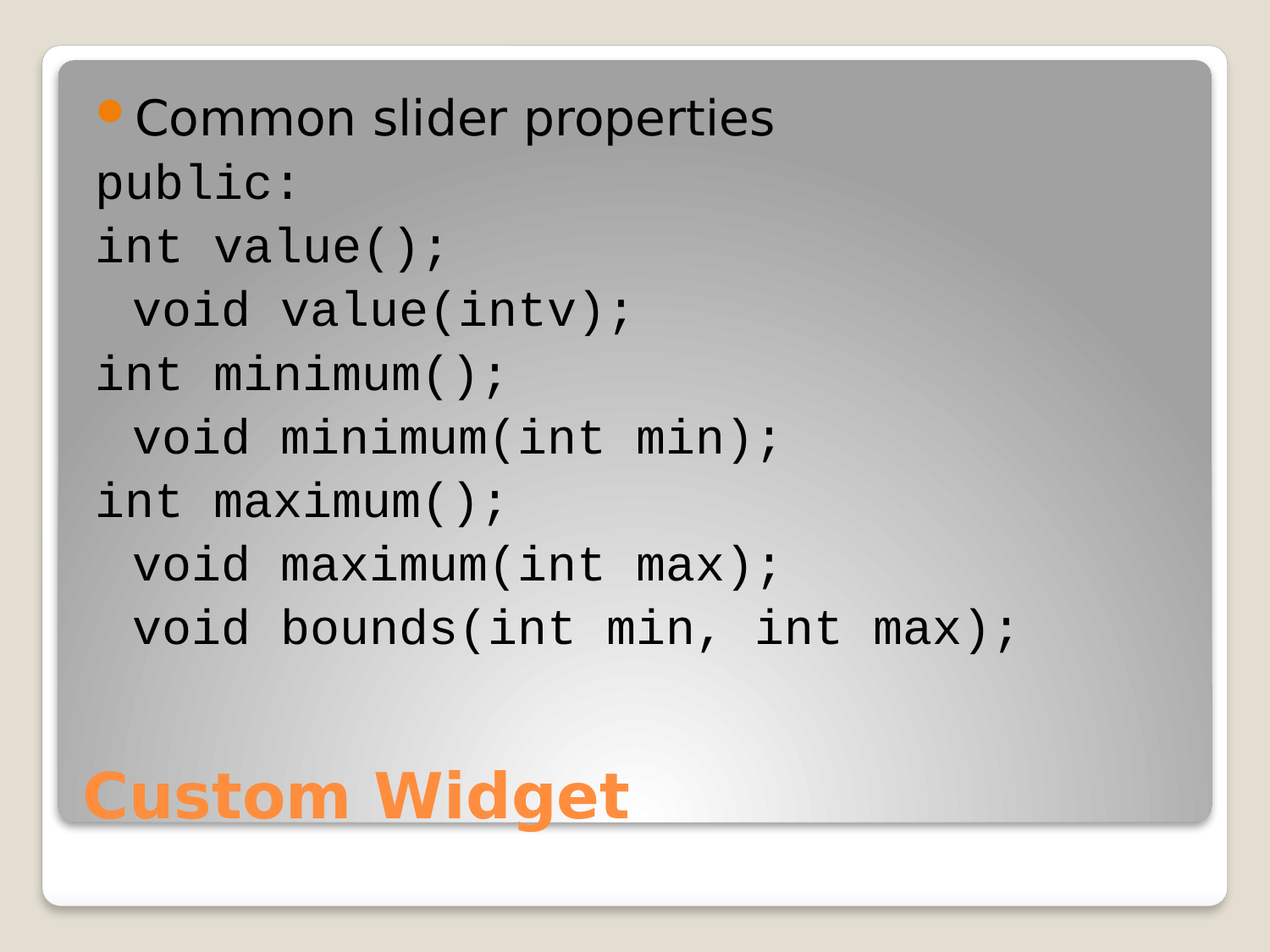

Common slider properties
public:
int value();
	void value(intv);
int minimum();
	void minimum(int min);
int maximum();
	void maximum(int max);
	void bounds(int min, int max);
# Custom Widget